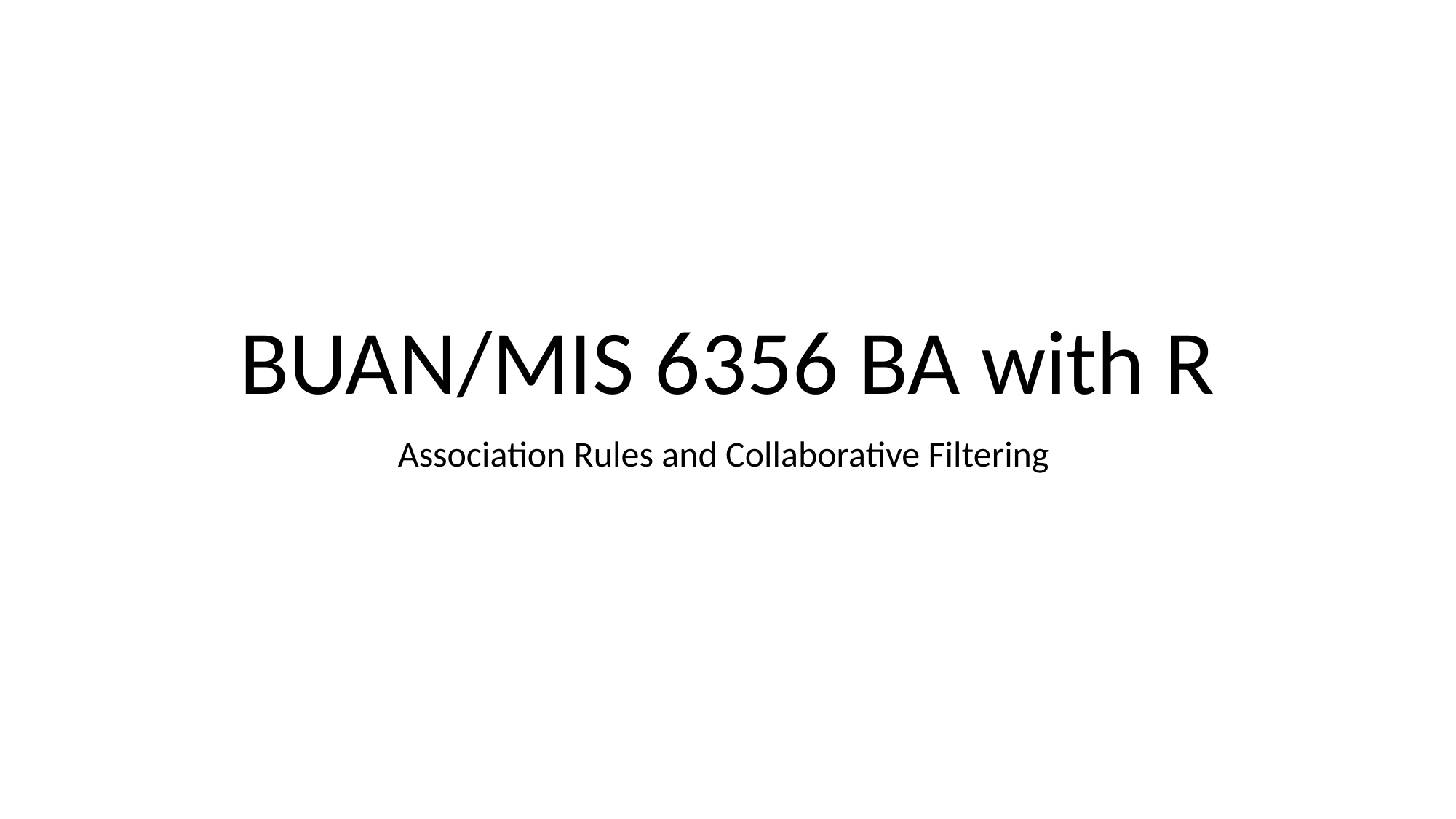

# BUAN/MIS 6356 BA with R
Association Rules and Collaborative Filtering